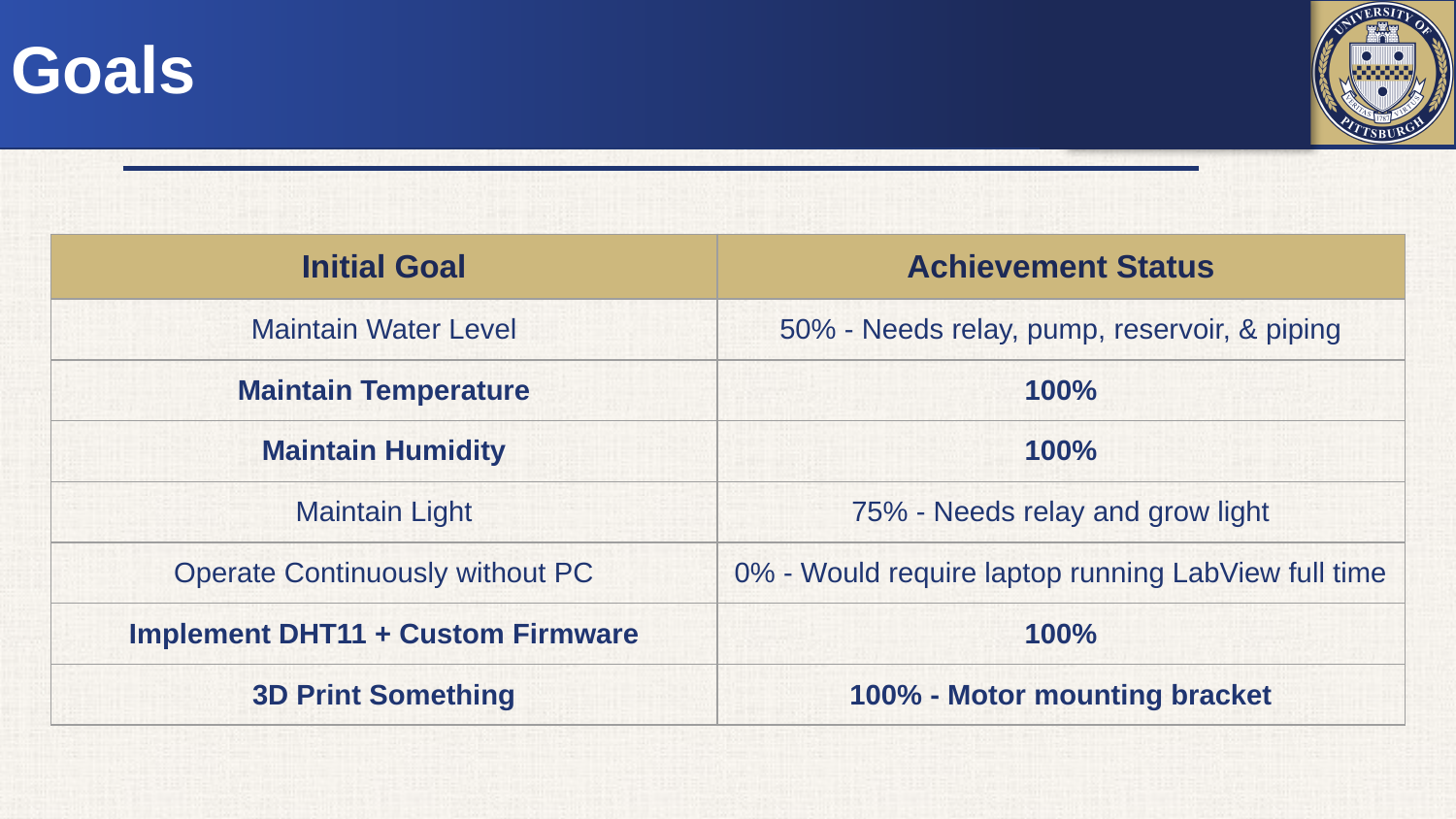

# Goals

| Initial Goal | Achievement Status |
| --- | --- |
| Maintain Water Level | 50% - Needs relay, pump, reservoir, & piping |
| Maintain Temperature | 100% |
| Maintain Humidity | 100% |
| Maintain Light | 75% - Needs relay and grow light |
| Operate Continuously without PC | 0% - Would require laptop running LabView full time |
| Implement DHT11 + Custom Firmware | 100% |
| 3D Print Something | 100% - Motor mounting bracket |